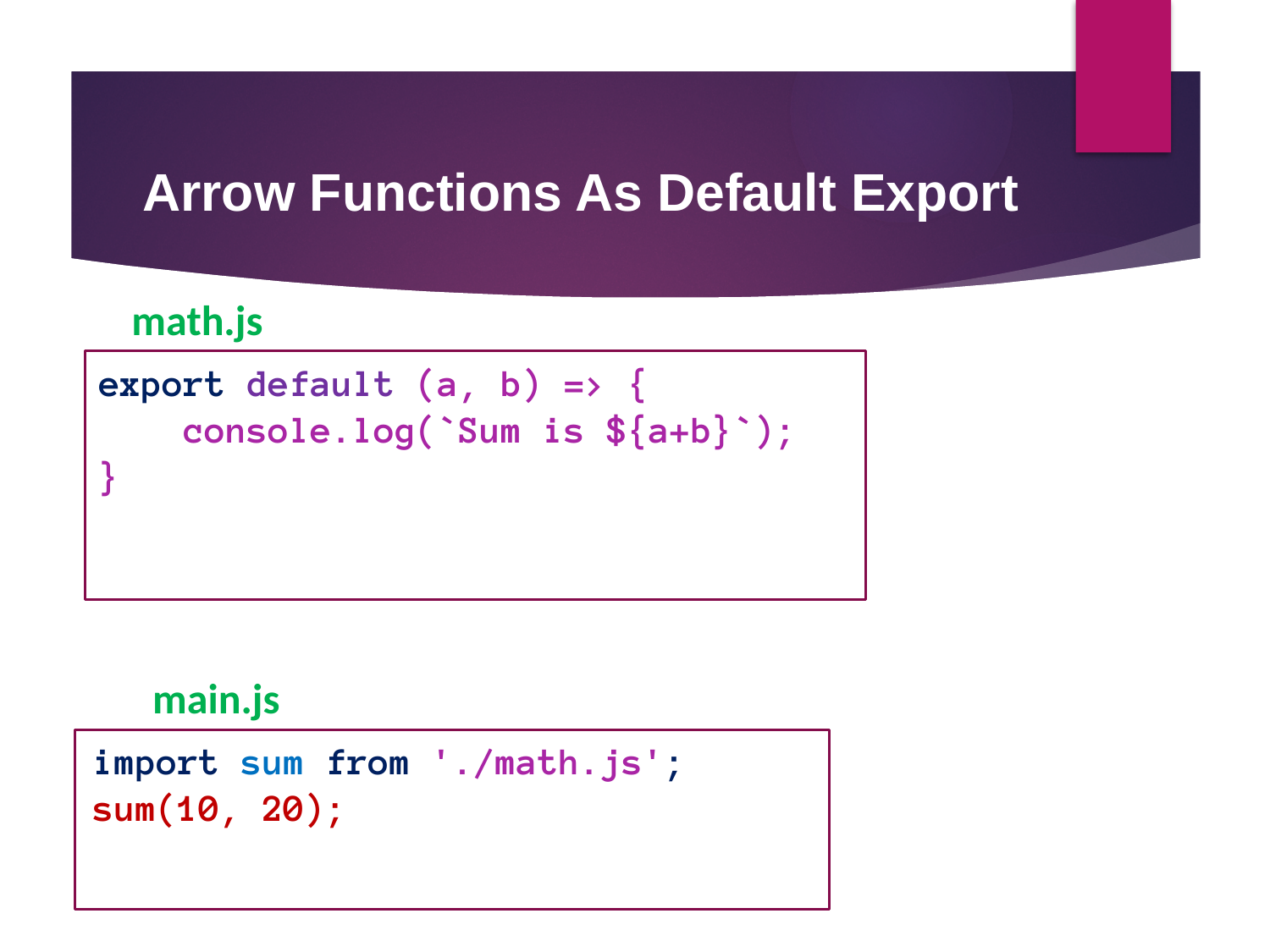

Arrow Functions As Default Export
math.js

export default (a, b) => {
    console.log(`Sum is ${a+b}`);
}
main.js

import sum from './math.js';
sum(10, 20);